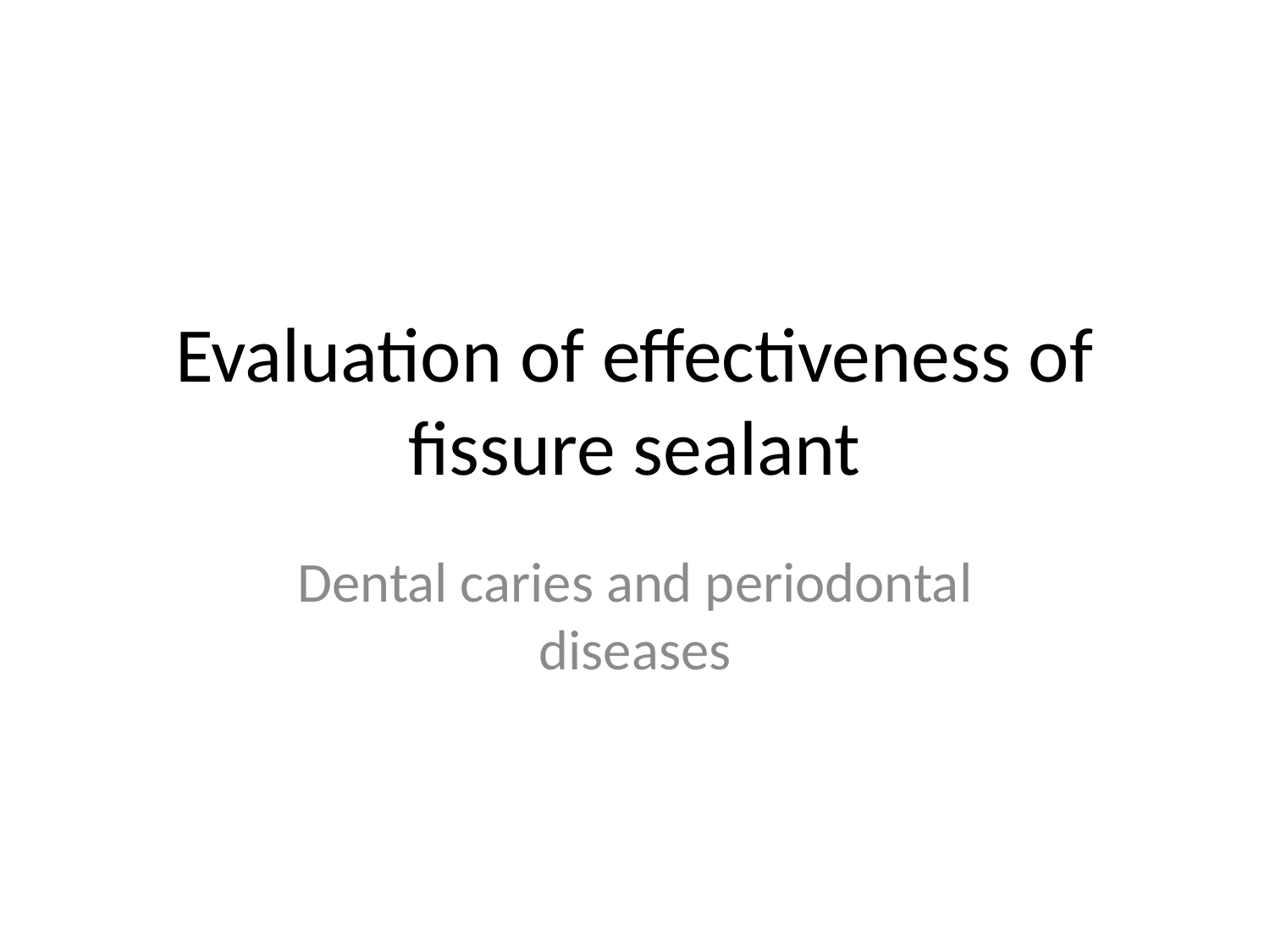

# Evaluation of effectiveness of fissure sealant
Dental caries and periodontal diseases